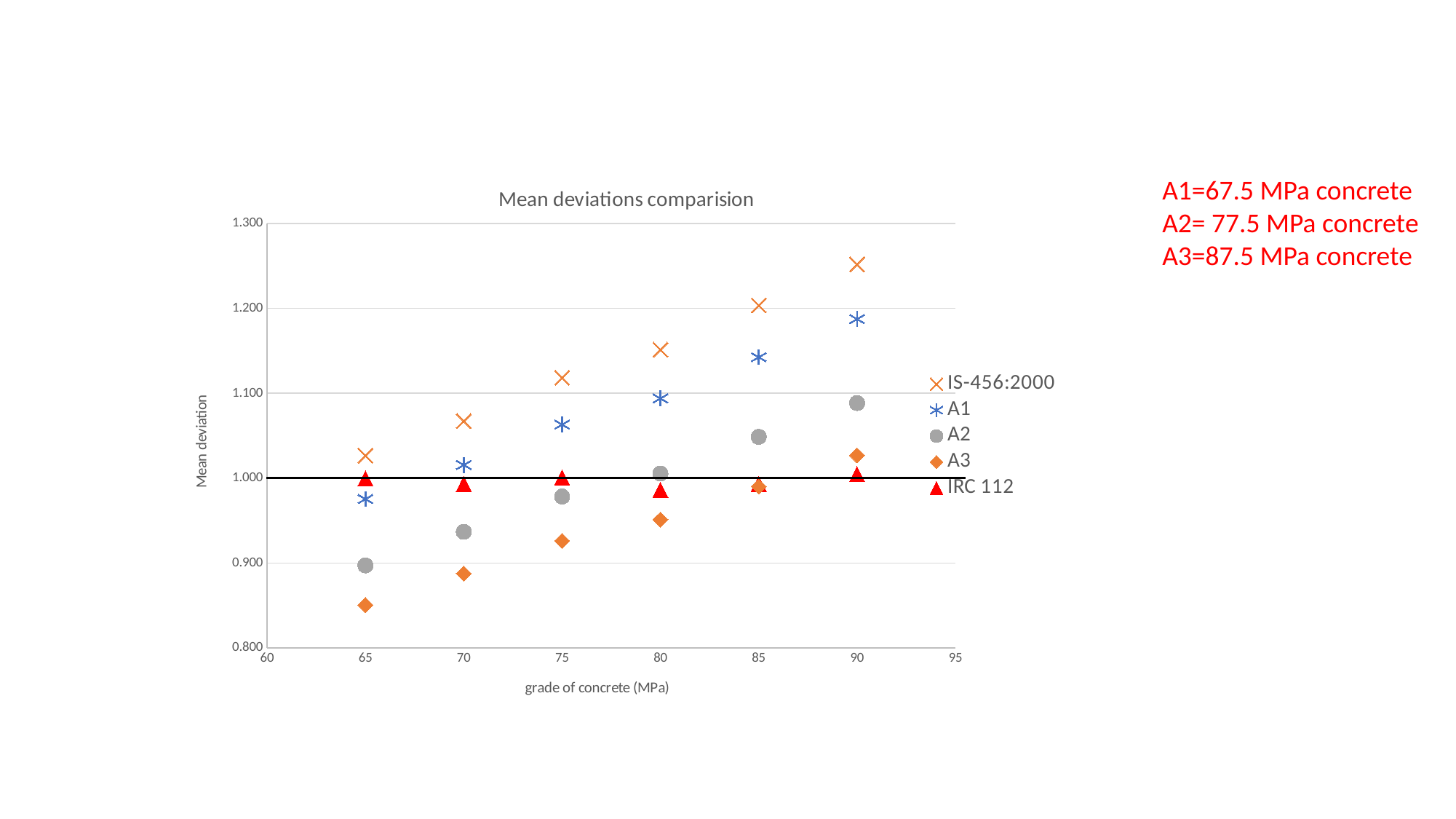

### Chart: Mean deviations comparision

| Category |  |  |  |  |  |
|---|---|---|---|---|---|
A1=67.5 MPa concrete
A2= 77.5 MPa concrete
A3=87.5 MPa concrete